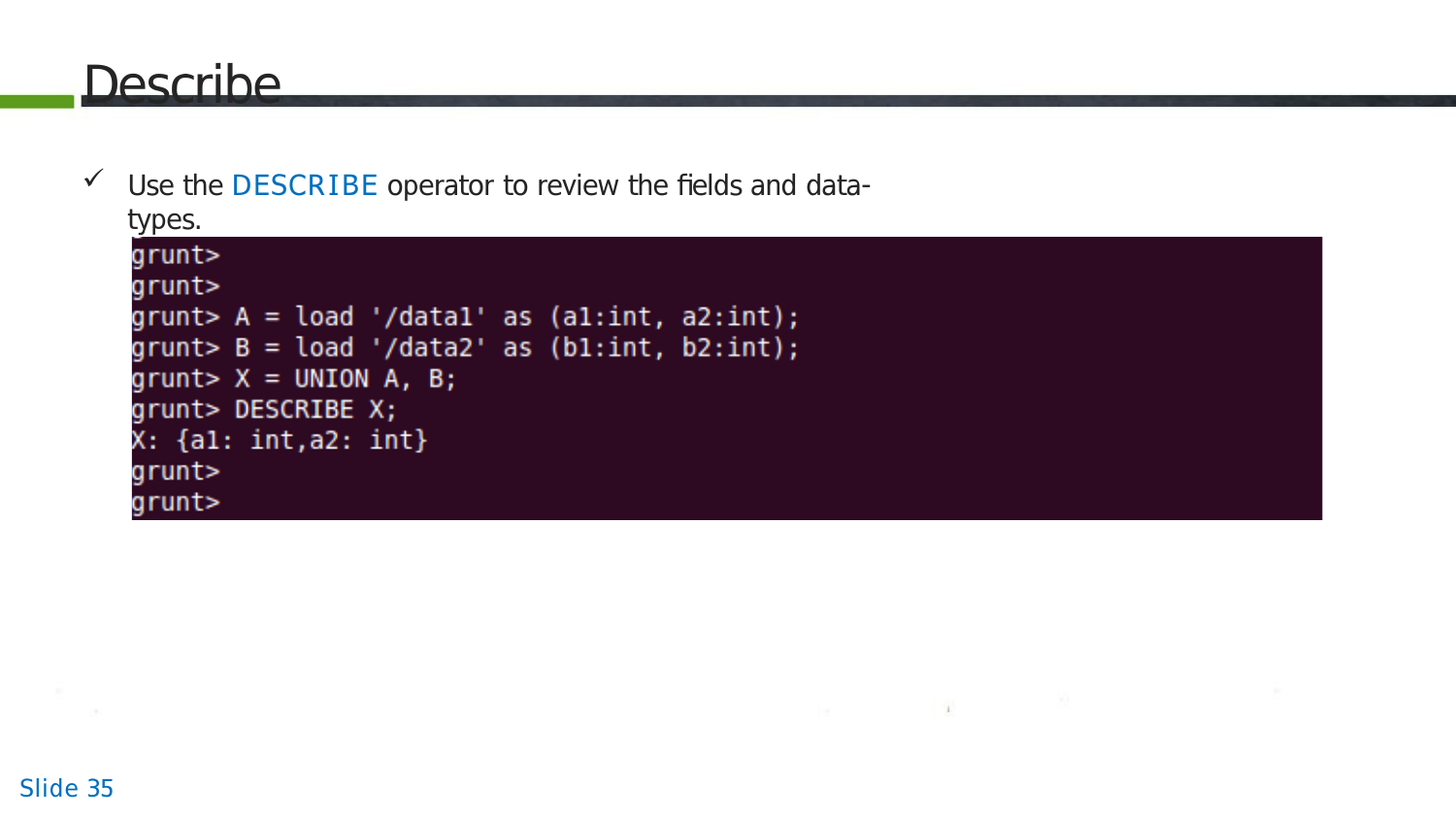

# Describe

Use the DESCRIBE operator to review the fields and data-types.

Slide 35